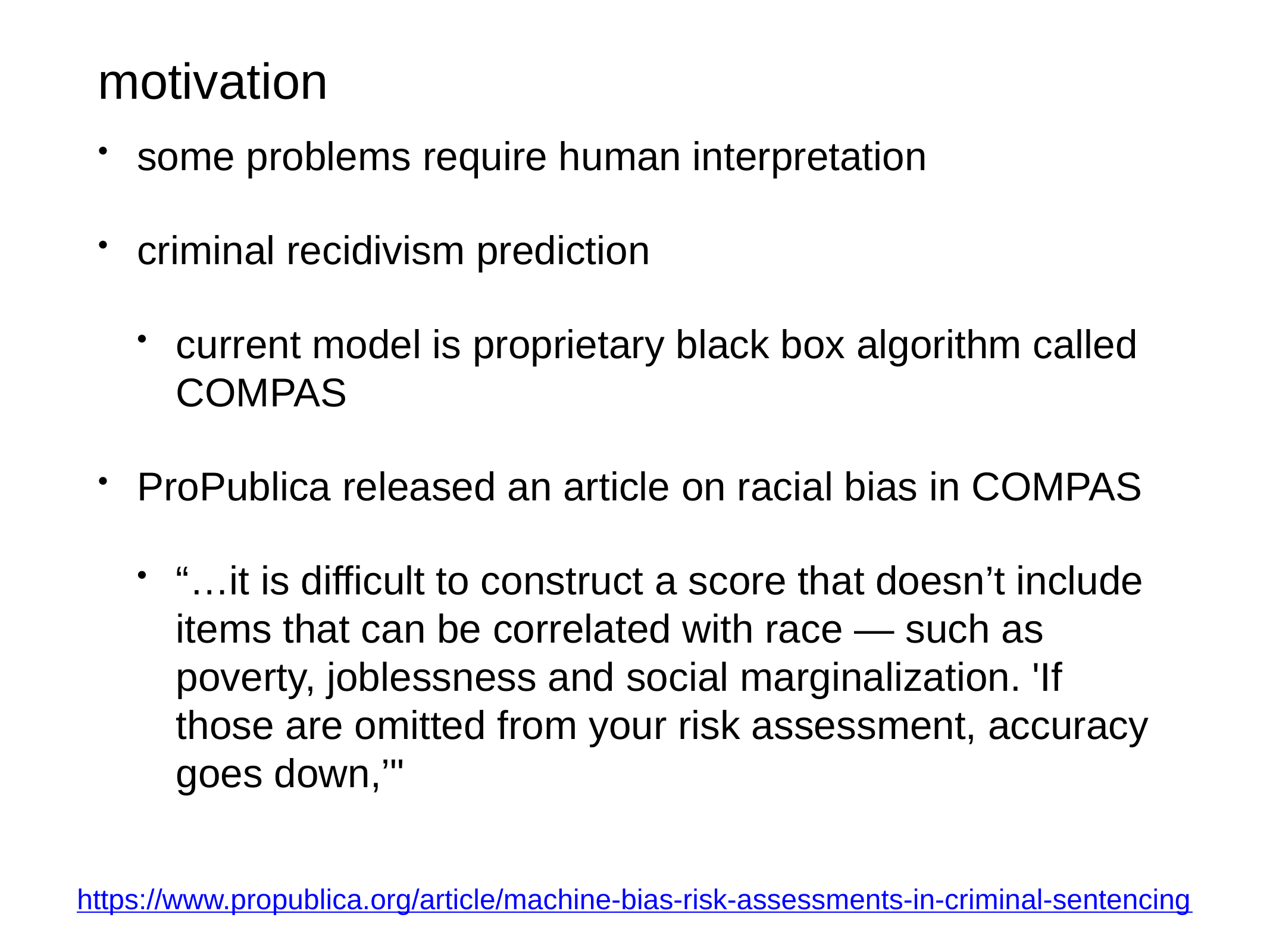

# motivation
some problems require human interpretation
criminal recidivism prediction
current model is proprietary black box algorithm called COMPAS
ProPublica released an article on racial bias in COMPAS
“…it is difficult to construct a score that doesn’t include items that can be correlated with race — such as poverty, joblessness and social marginalization. 'If those are omitted from your risk assessment, accuracy goes down,’"
https://www.propublica.org/article/machine-bias-risk-assessments-in-criminal-sentencing